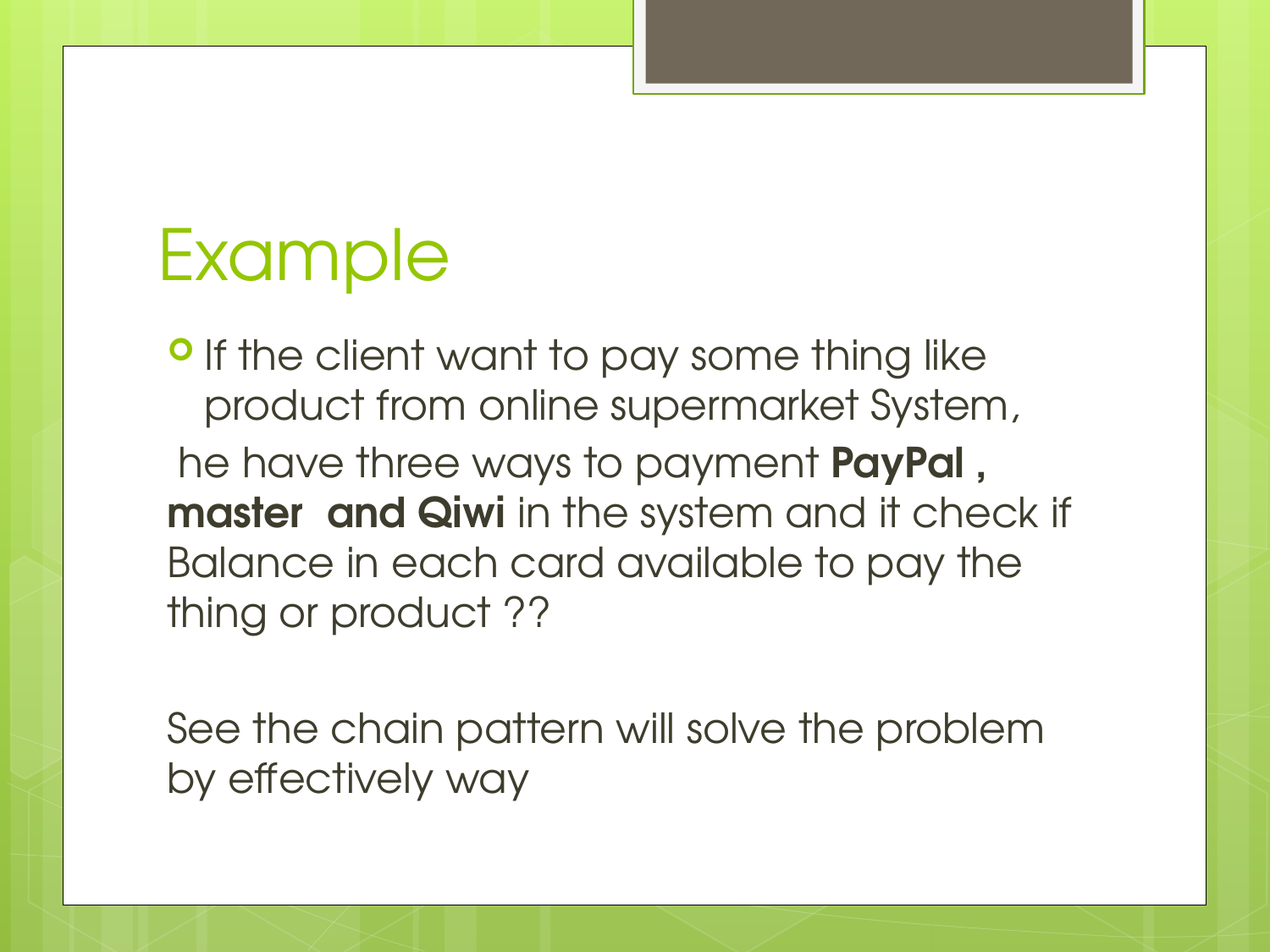

# Example
If the client want to pay some thing like product from online supermarket System,
 he have three ways to payment PayPal , master  and Qiwi in the system and it check if Balance in each card available to pay the thing or product ??

See the chain pattern will solve the problem by effectively way